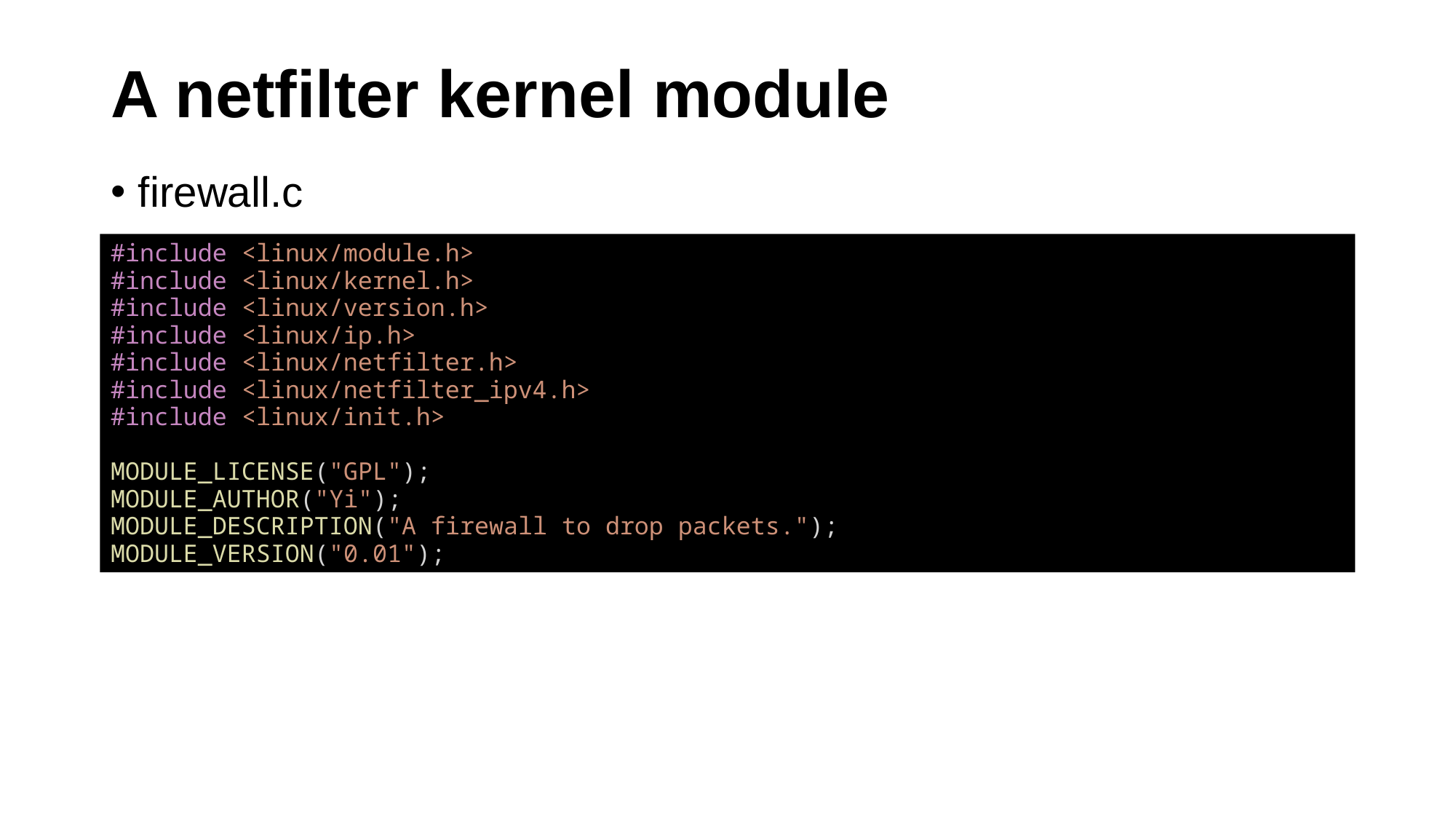

# A netfilter kernel module
firewall.c

#include <linux/module.h>
#include <linux/kernel.h>
#include <linux/version.h>
#include <linux/ip.h>
#include <linux/netfilter.h>
#include <linux/netfilter_ipv4.h>
#include <linux/init.h>
MODULE_LICENSE("GPL");
MODULE_AUTHOR("Yi");
MODULE_DESCRIPTION("A firewall to drop packets.");
MODULE_VERSION("0.01");